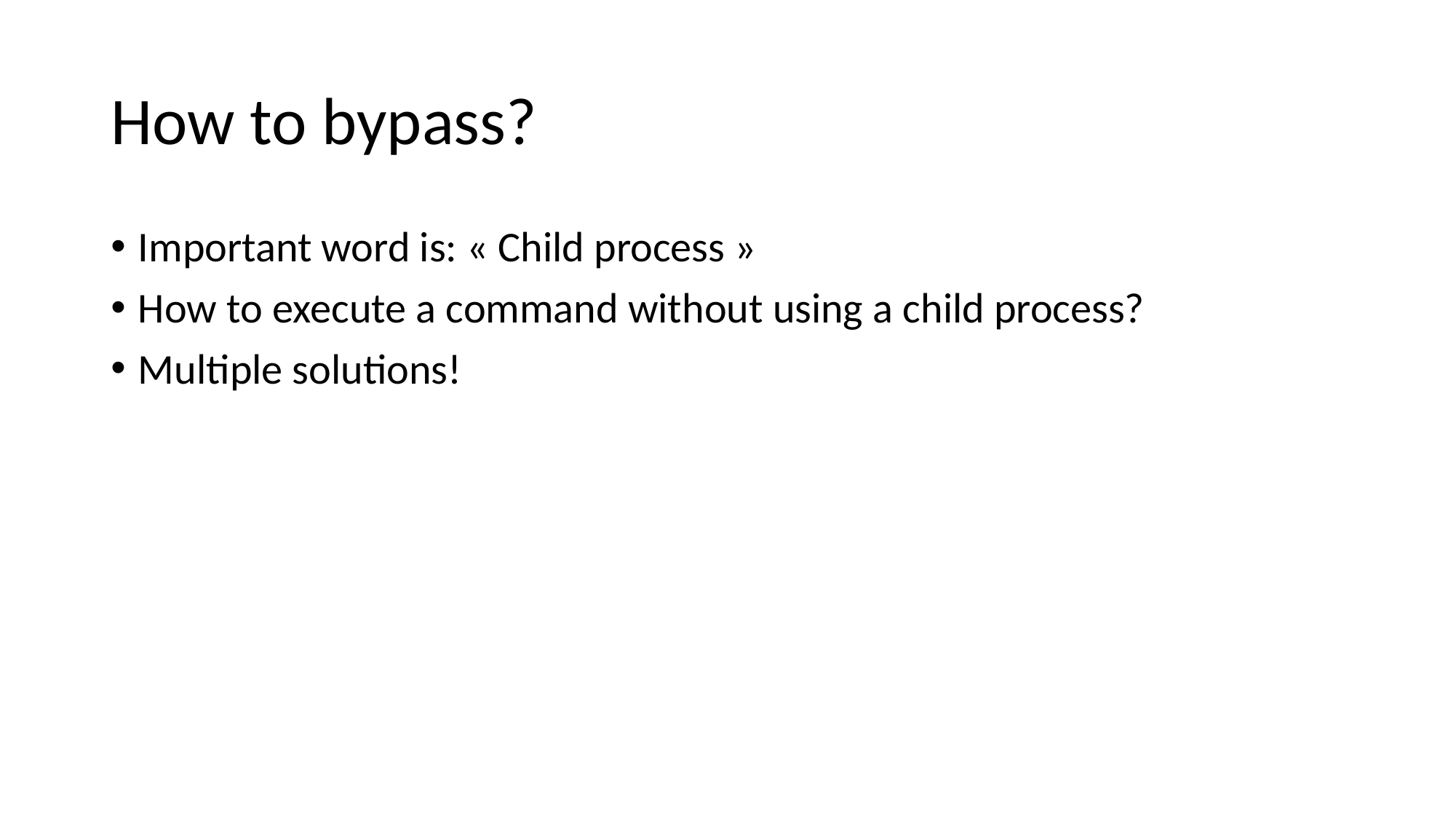

# How to bypass?
Important word is: « Child process »
How to execute a command without using a child process?
Multiple solutions!